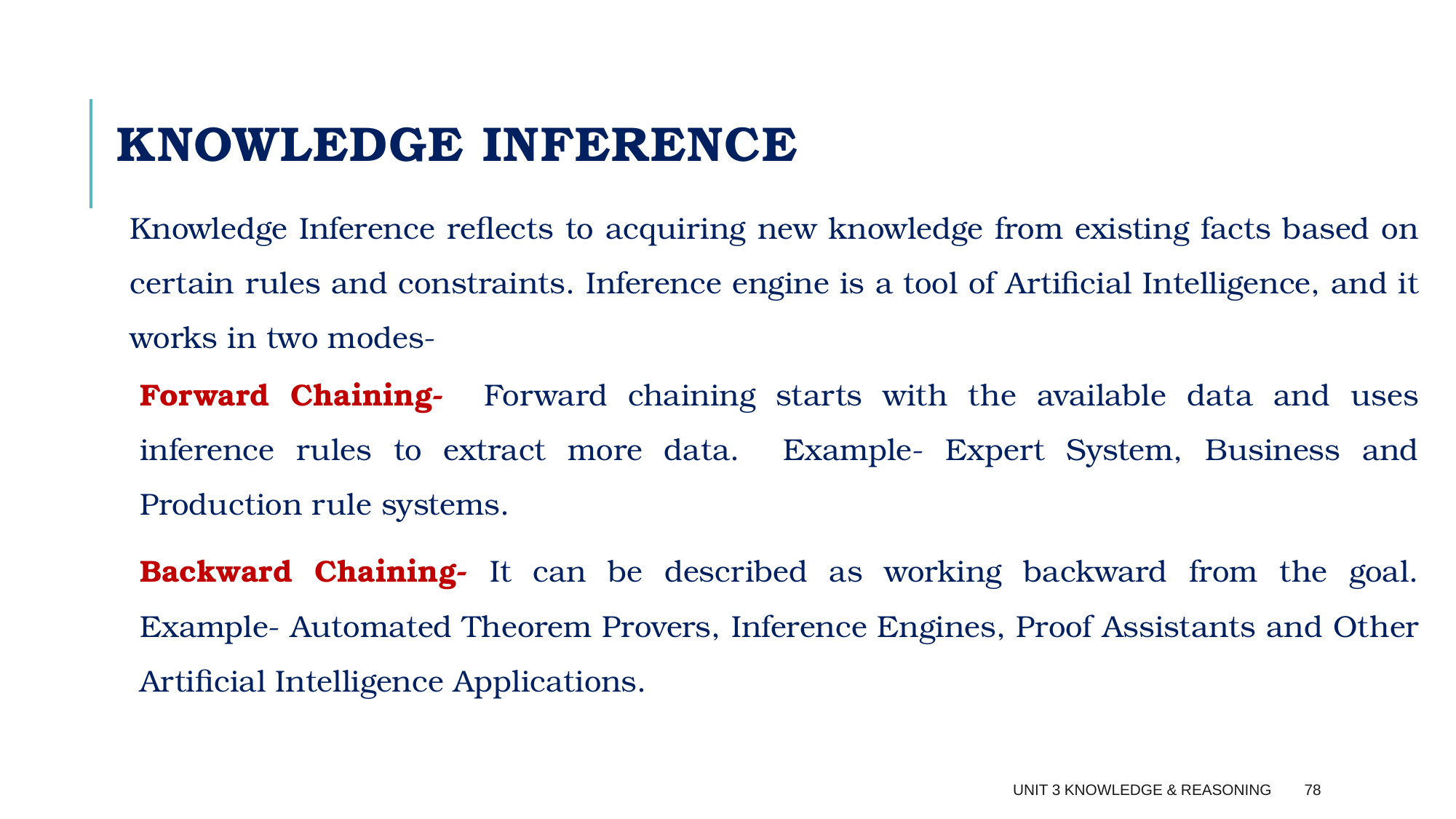

# Knowledge Inference
Knowledge Inference reflects to acquiring new knowledge from existing facts based on certain rules and constraints. Inference engine is a tool of Artificial Intelligence, and it works in two modes-
Forward Chaining-  Forward chaining starts with the available data and uses inference rules to extract more data.  Example- Expert System, Business and Production rule systems.
Backward Chaining- It can be described as working backward from the goal. Example- Automated Theorem Provers, Inference Engines, Proof Assistants and Other Artificial Intelligence Applications.

Unit 3 Knowledge & Reasoning
78